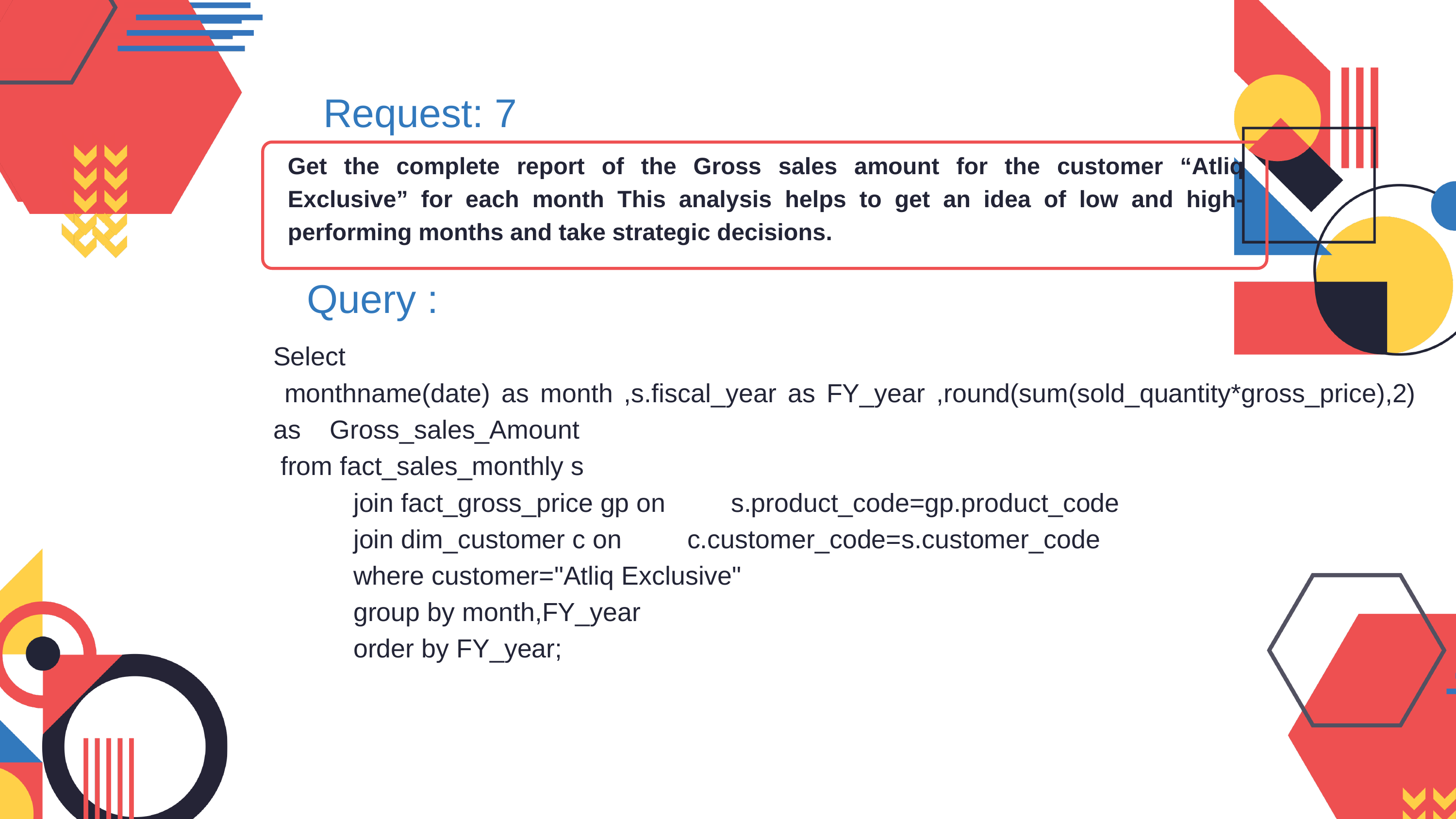

Request: 7

Get the complete report of the Gross sales amount for the customer “Atliq Exclusive” for each month This analysis helps to get an idea of low and high-performing months and take strategic decisions.

Query :
Select
 monthname(date) as month ,s.fiscal_year as FY_year ,round(sum(sold_quantity*gross_price),2) as    Gross_sales_Amount
 from fact_sales_monthly s
           join fact_gross_price gp on         s.product_code=gp.product_code
           join dim_customer c on         c.customer_code=s.customer_code
           where customer="Atliq Exclusive"
           group by month,FY_year
           order by FY_year;